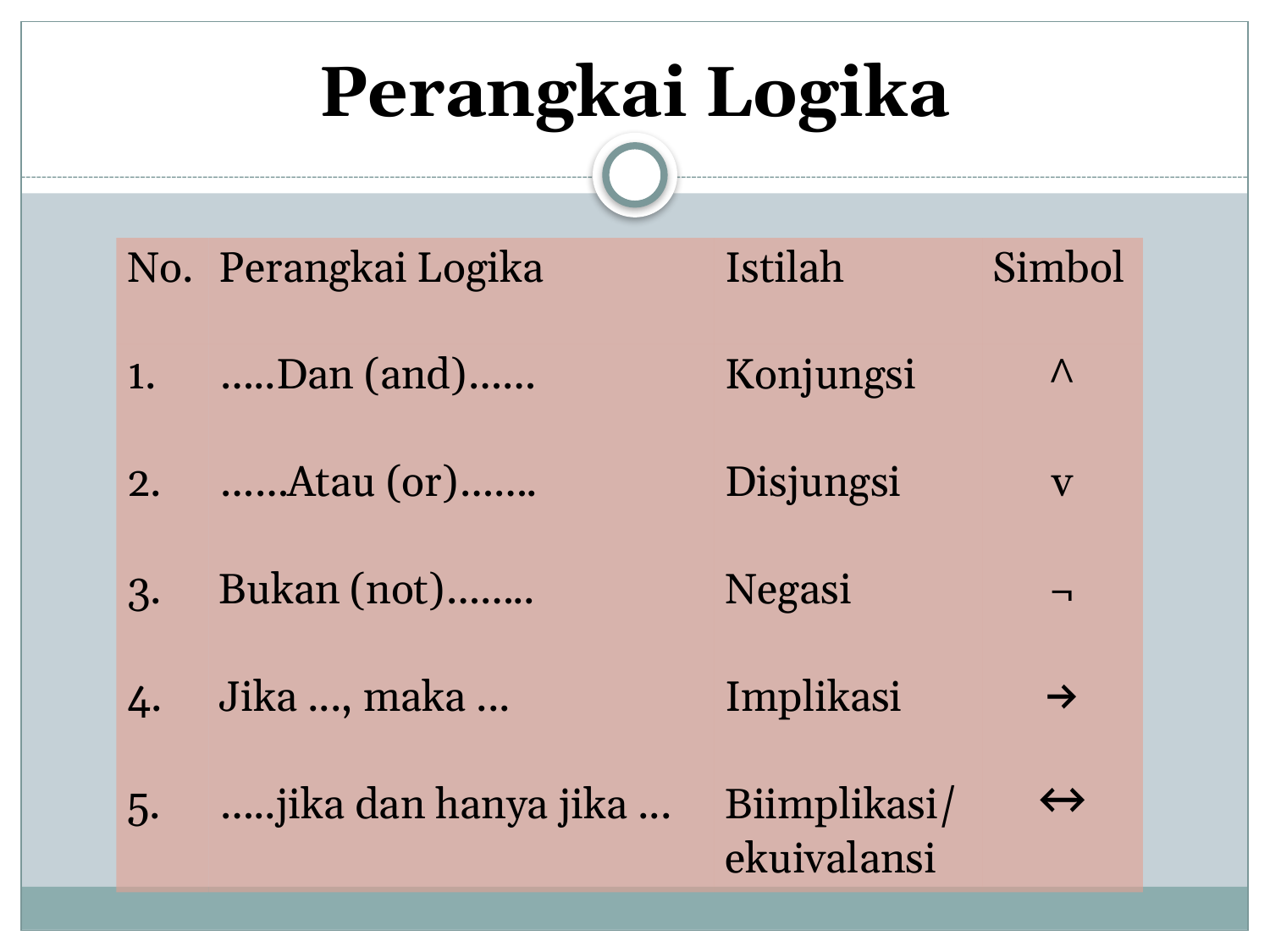

# Perangkai Logika
| No. | Perangkai Logika | Istilah | Simbol |
| --- | --- | --- | --- |
| 1. 2. 3. 4. 5. | …..Dan (and)…… ……Atau (or)……. Bukan (not)…….. Jika ..., maka ... …..jika dan hanya jika ... | Konjungsi Disjungsi Negasi Implikasi Biimplikasi/ekuivalansi | ^ v ¬ → ↔ |